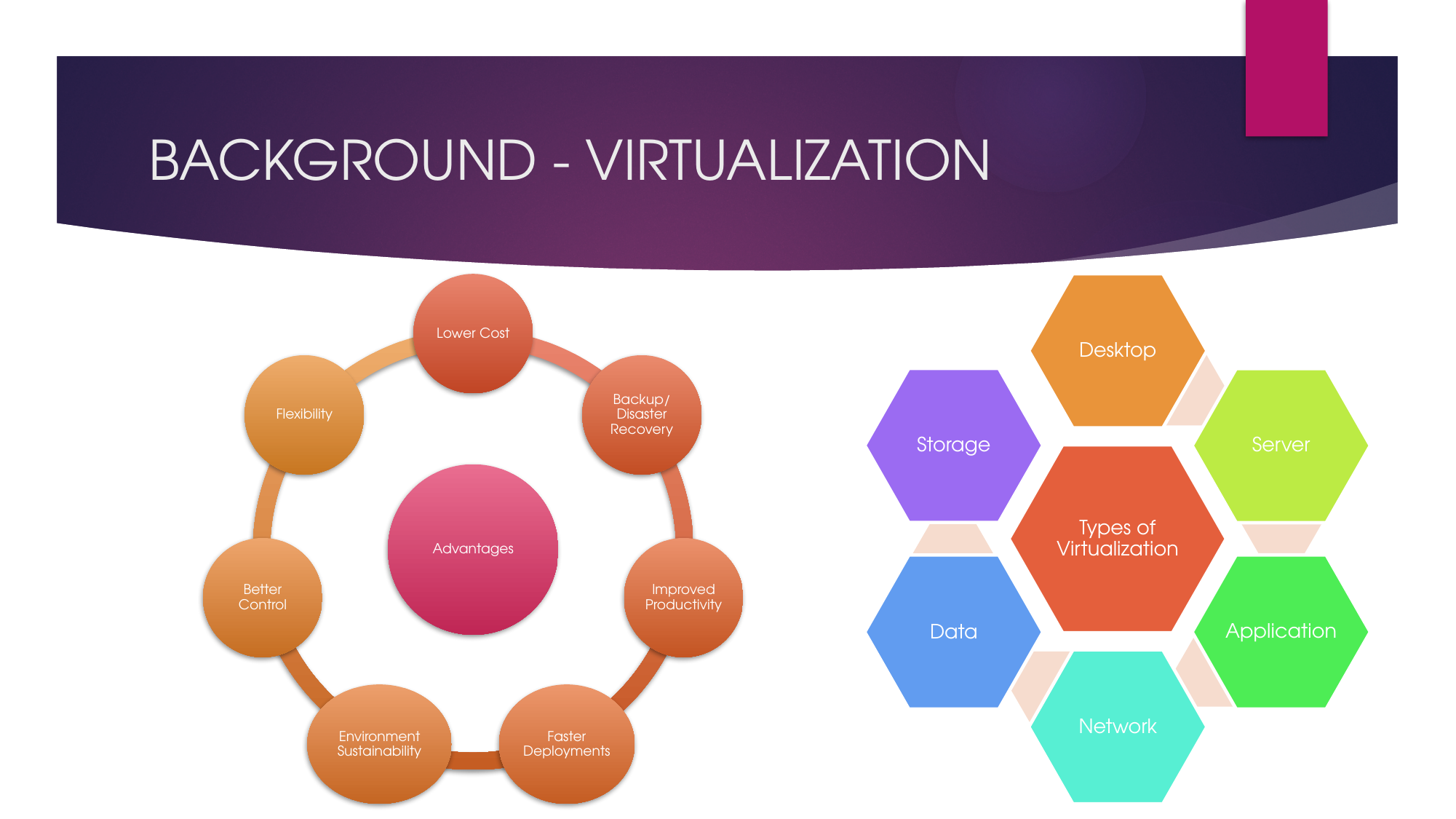

# BACKGROUND - VIRTUALIZATION
Advantages
Lower Cost
Backup/Disaster Recovery
Improved Productivity
Faster Deployments
Environment Sustainability
Better Control
Flexibility
Types of Virtualization
Desktop
Server
Application
Network
Data
Storage